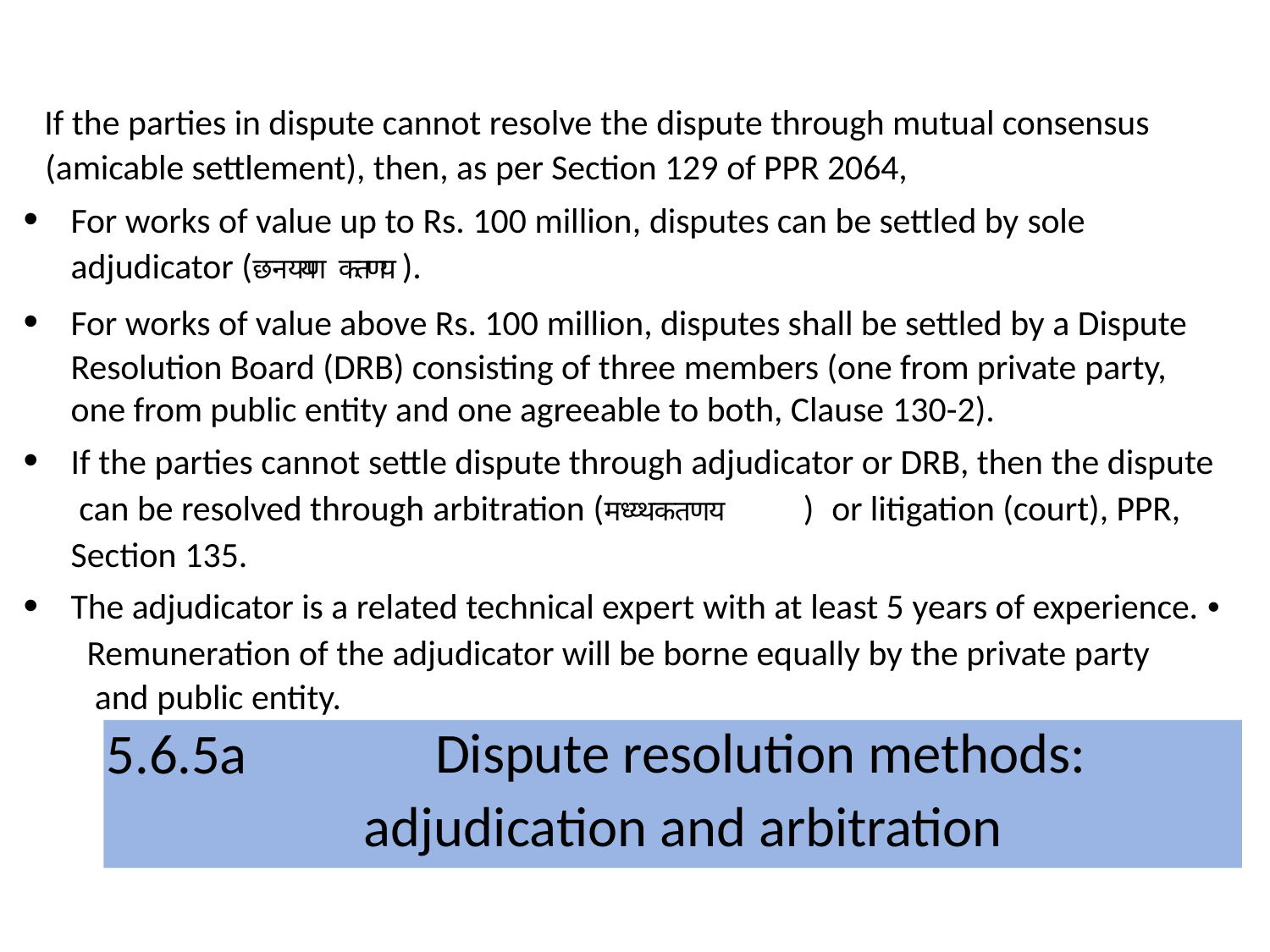

# If the parties in dispute cannot resolve the dispute through mutual consensus  (amicable settlement), then, as per Section 129 of PPR 2064,
For works of value up to Rs. 100 million, disputes can be settled by sole
adjudicator (छनयण	य	).
य	कतण
For works of value above Rs. 100 million, disputes shall be settled by a Dispute  Resolution Board (DRB) consisting of three members (one from private party,
one from public entity and one agreeable to both, Clause 130-2).
If the parties cannot settle dispute through adjudicator or DRB, then the dispute  can be resolved through arbitration (मध्य्थकतणय	)	or litigation (court), PPR,  Section 135.
The adjudicator is a related technical expert with at least 5 years of experience. •
Remuneration of the adjudicator will be borne equally by the private party  and public entity.
Dispute resolution methods:  adjudication and arbitration
5.6.5a